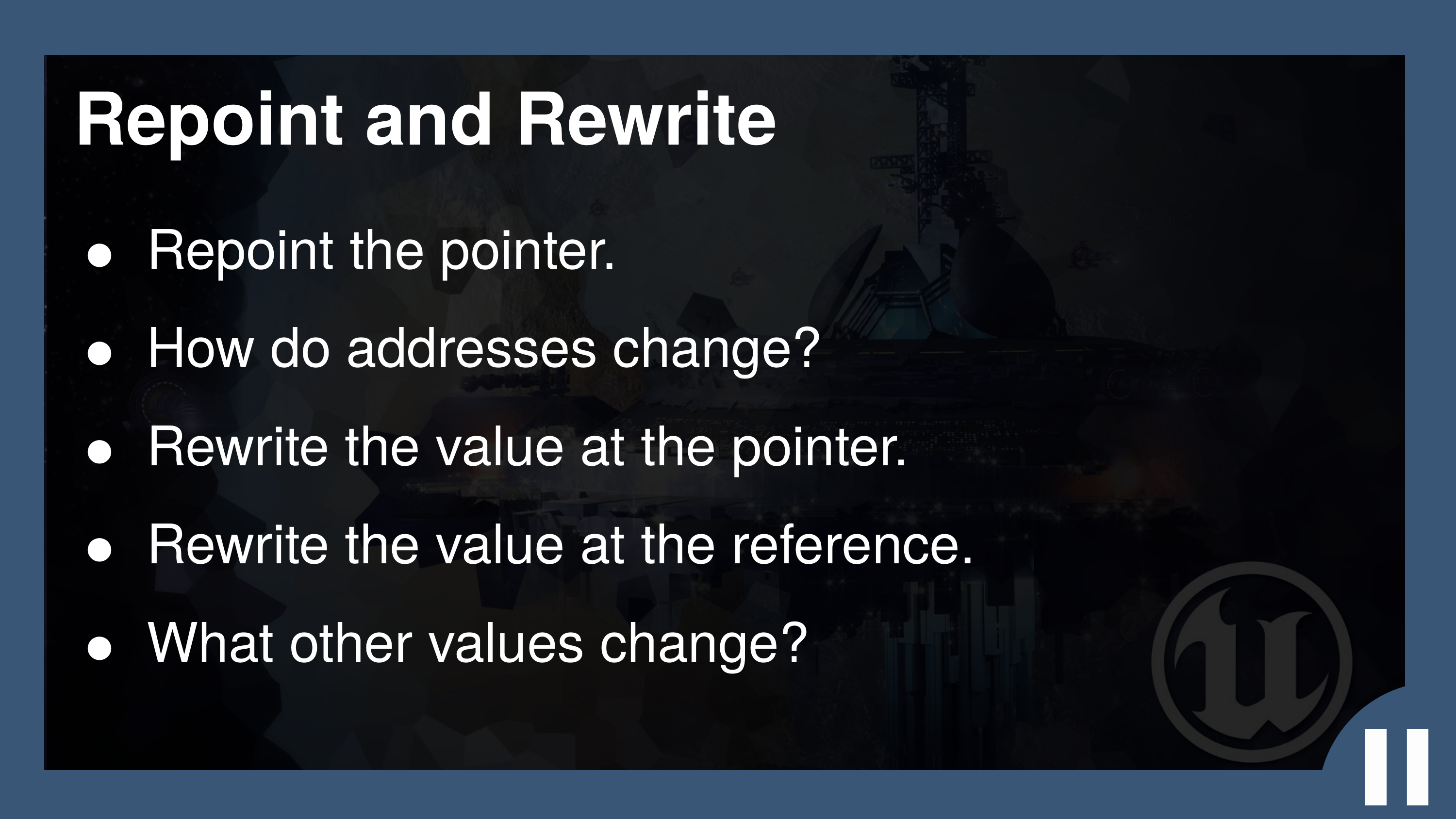

Repoint and Rewrite
Repoint the pointer.
How do addresses change?
Rewrite the value at the pointer.
Rewrite the value at the reference.
What other values change?